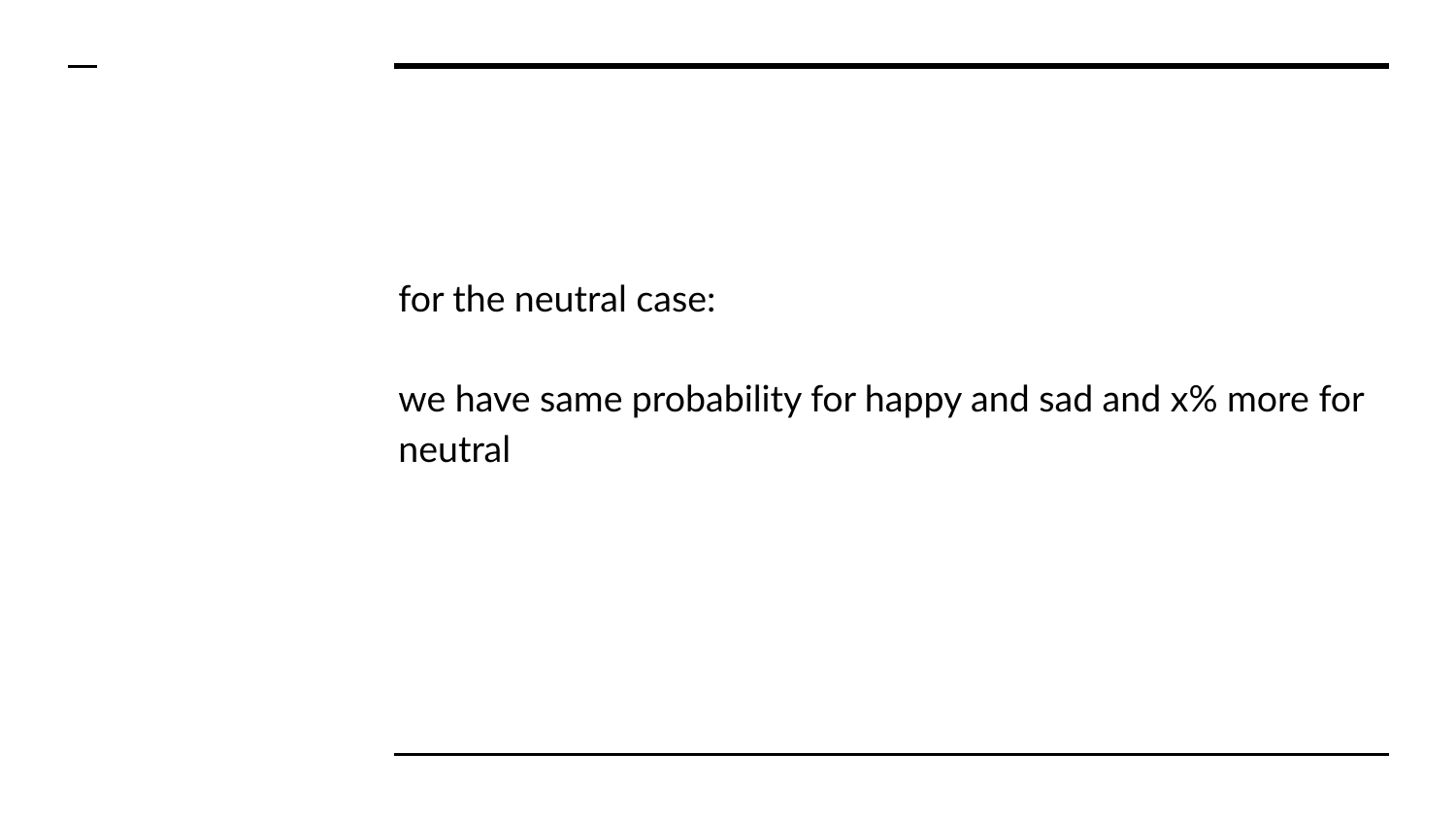

for the neutral case:

we have same probability for happy and sad and x% more for neutral